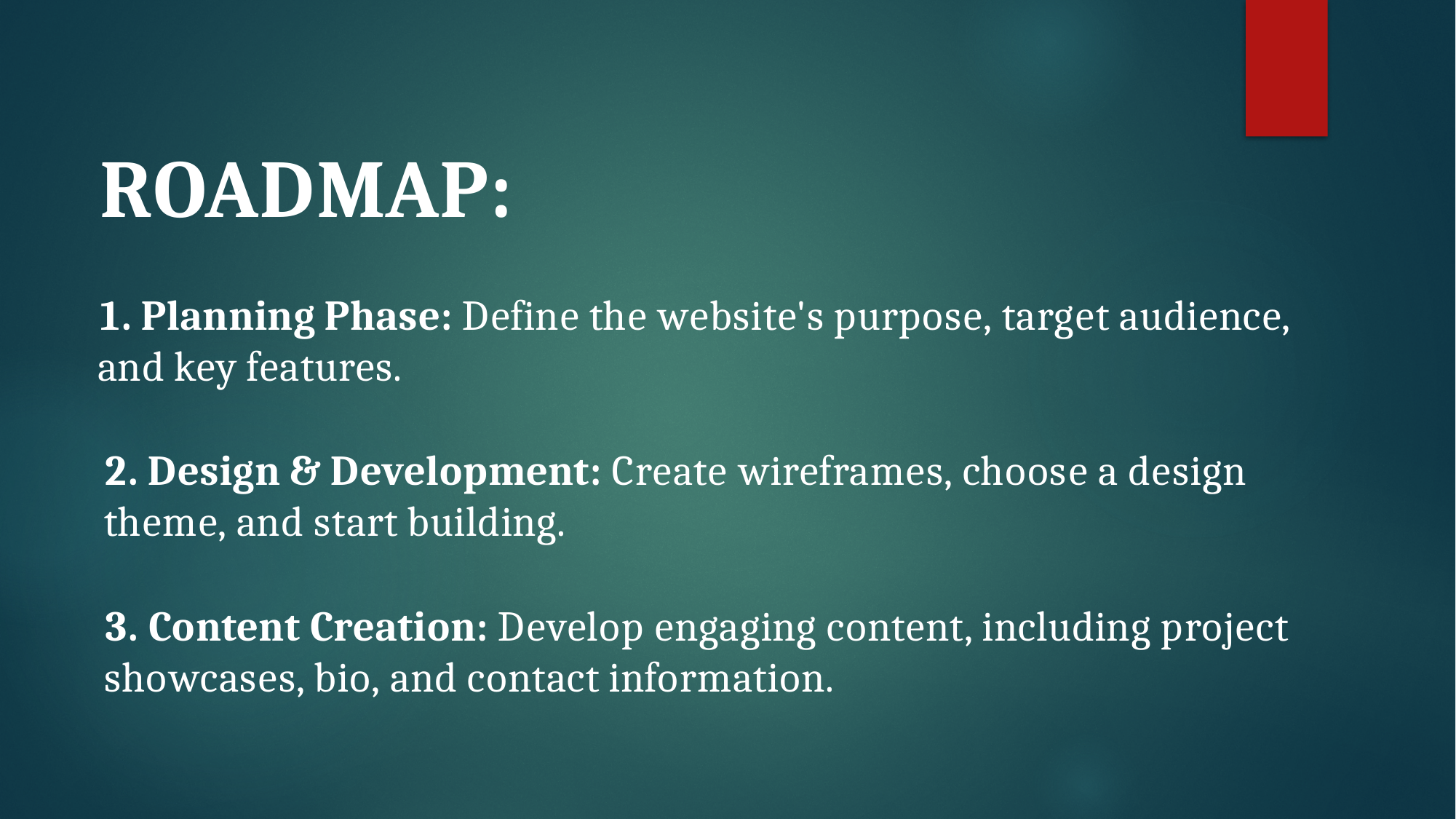

ROADMAP:
1. Planning Phase: Define the website's purpose, target audience, and key features.
2. Design & Development: Create wireframes, choose a design theme, and start building.
3. Content Creation: Develop engaging content, including project showcases, bio, and contact information.